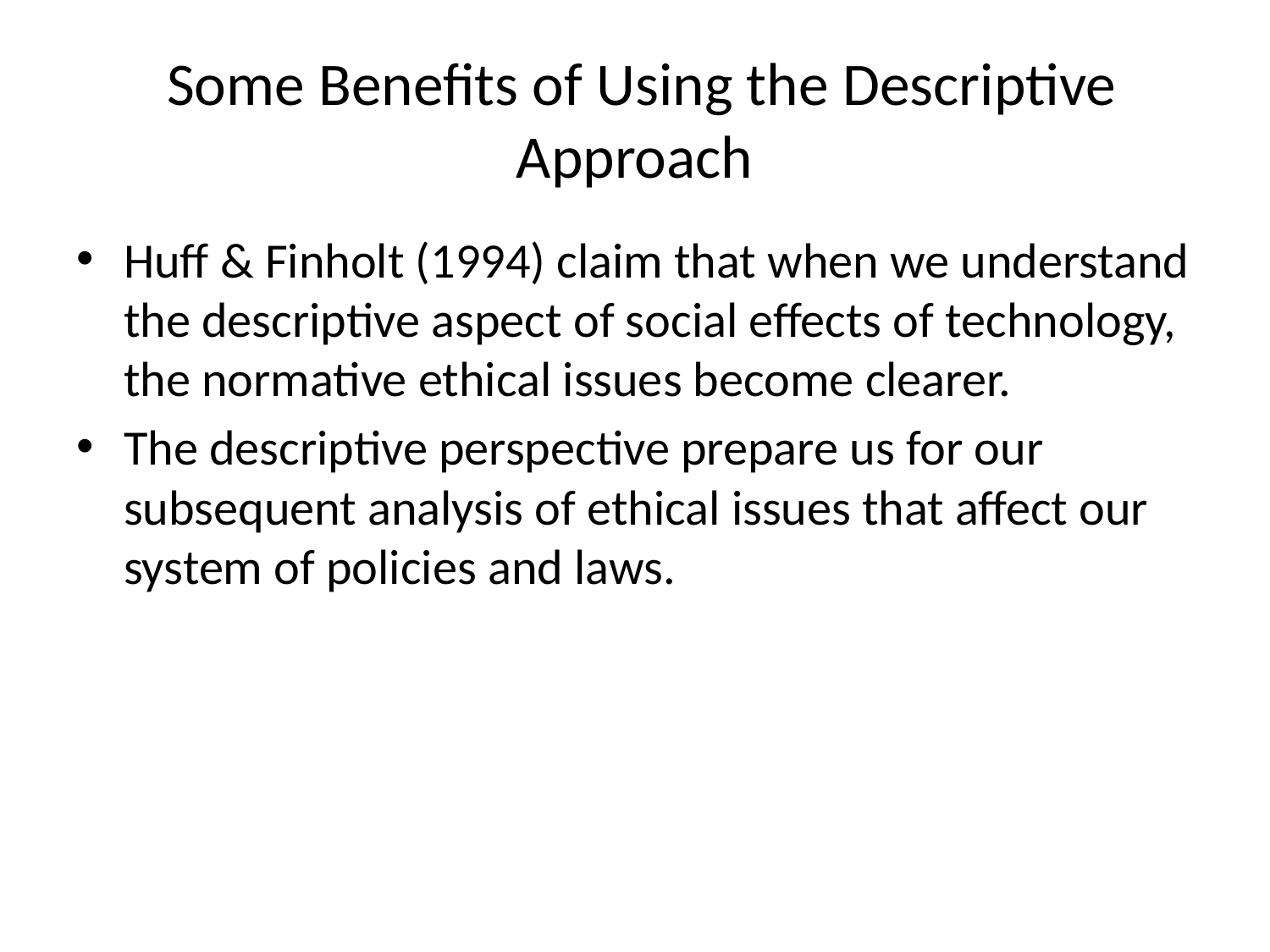

# Some Benefits of Using the Descriptive Approach
Huff & Finholt (1994) claim that when we understand the descriptive aspect of social effects of technology, the normative ethical issues become clearer.
The descriptive perspective prepare us for our subsequent analysis of ethical issues that affect our system of policies and laws.